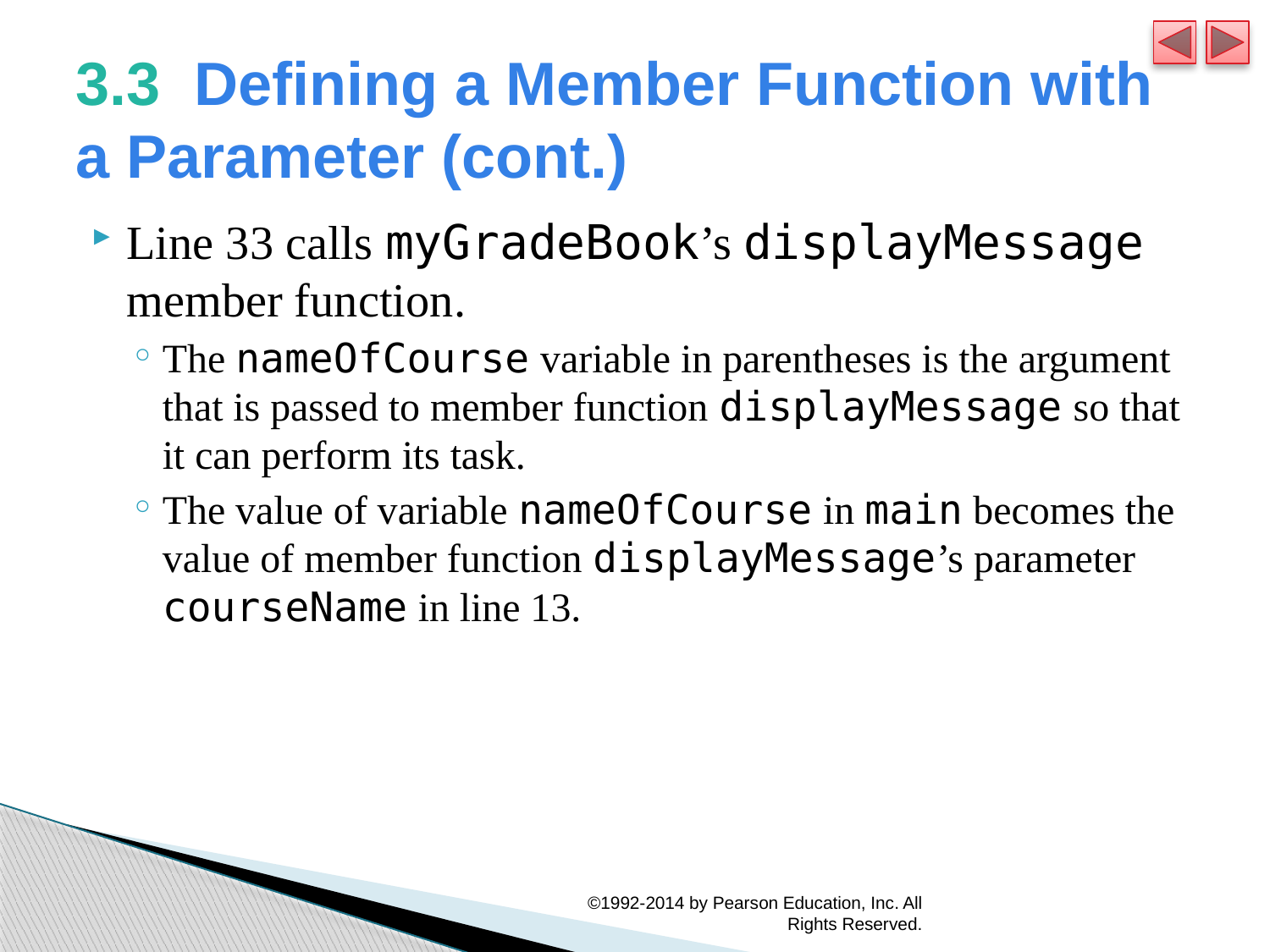

# 3.3  Defining a Member Function with a Parameter (cont.)
Line 33 calls myGradeBook’s displayMessage member function.
The nameOfCourse variable in parentheses is the argument that is passed to member function displayMessage so that it can perform its task.
The value of variable nameOfCourse in main becomes the value of member function displayMessage’s parameter courseName in line 13.
©1992-2014 by Pearson Education, Inc. All Rights Reserved.